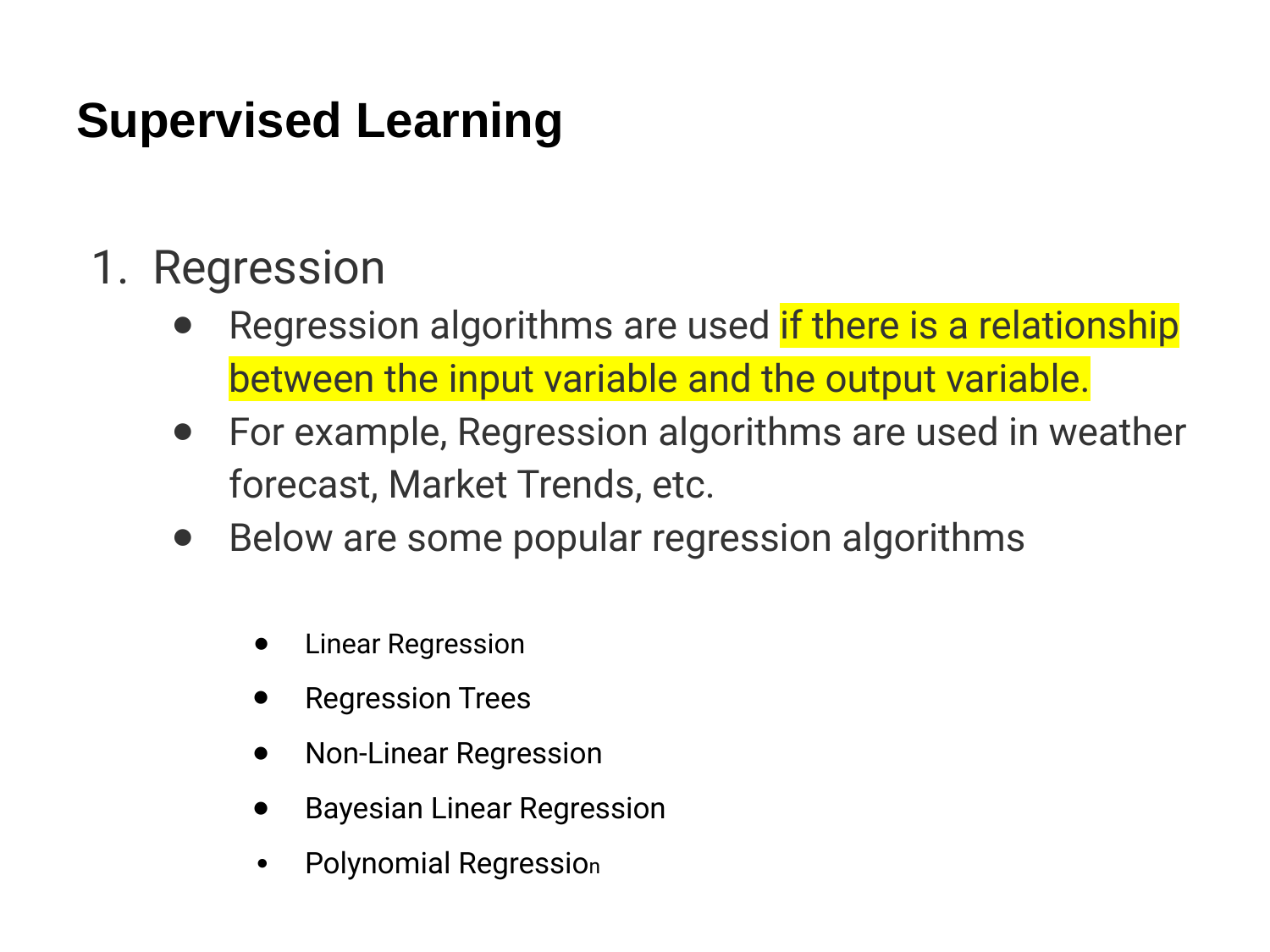

# Supervised Learning
Regression
Regression algorithms are used if there is a relationship between the input variable and the output variable.
For example, Regression algorithms are used in weather forecast, Market Trends, etc.
Below are some popular regression algorithms

Linear Regression
Regression Trees
Non-Linear Regression
Bayesian Linear Regression
Polynomial Regression